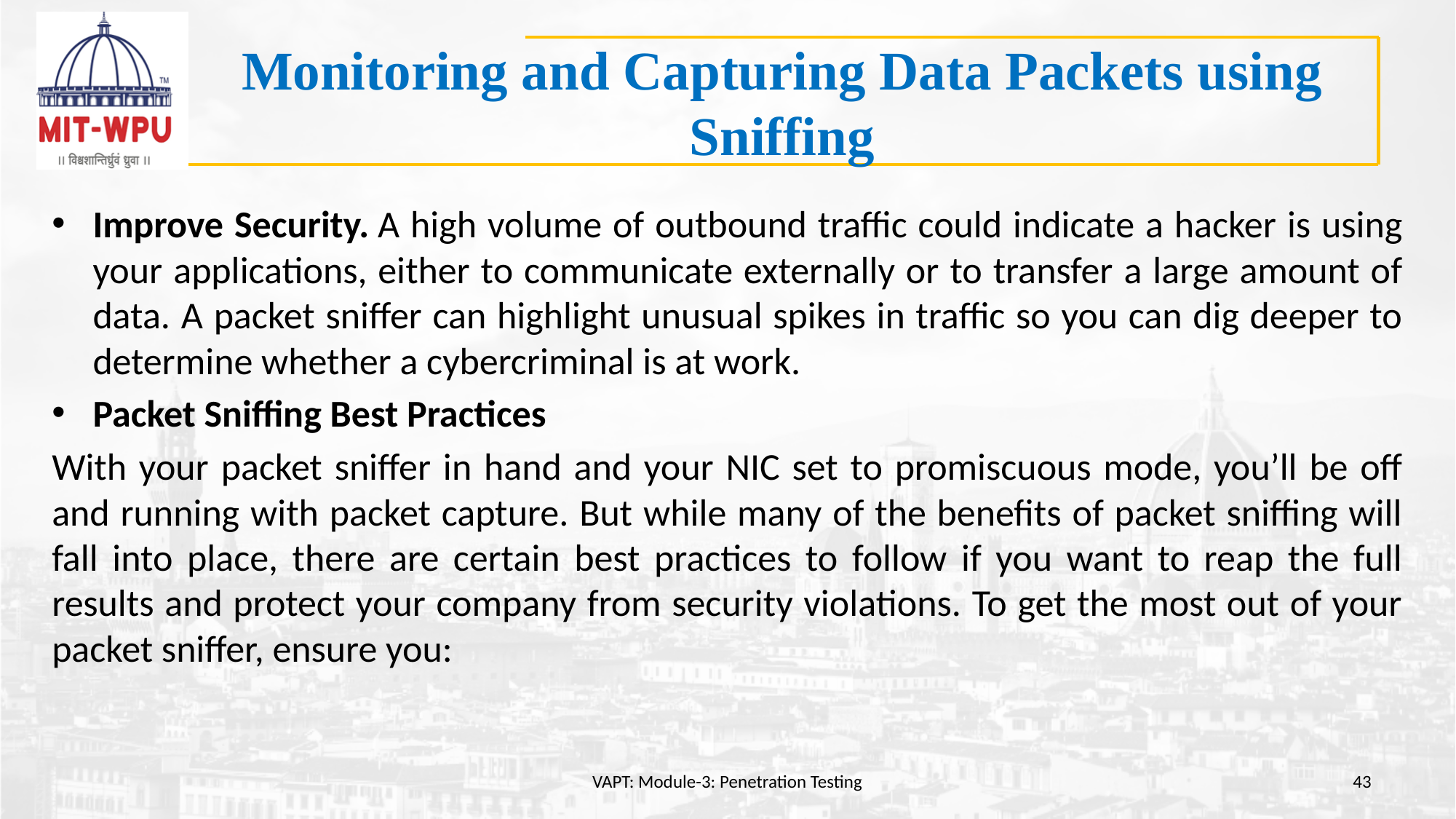

# Monitoring and Capturing Data Packets using Sniffing
Improve Security. A high volume of outbound traffic could indicate a hacker is using your applications, either to communicate externally or to transfer a large amount of data. A packet sniffer can highlight unusual spikes in traffic so you can dig deeper to determine whether a cybercriminal is at work.
Packet Sniffing Best Practices
With your packet sniffer in hand and your NIC set to promiscuous mode, you’ll be off and running with packet capture. But while many of the benefits of packet sniffing will fall into place, there are certain best practices to follow if you want to reap the full results and protect your company from security violations. To get the most out of your packet sniffer, ensure you:

VAPT: Module-3: Penetration Testing
43